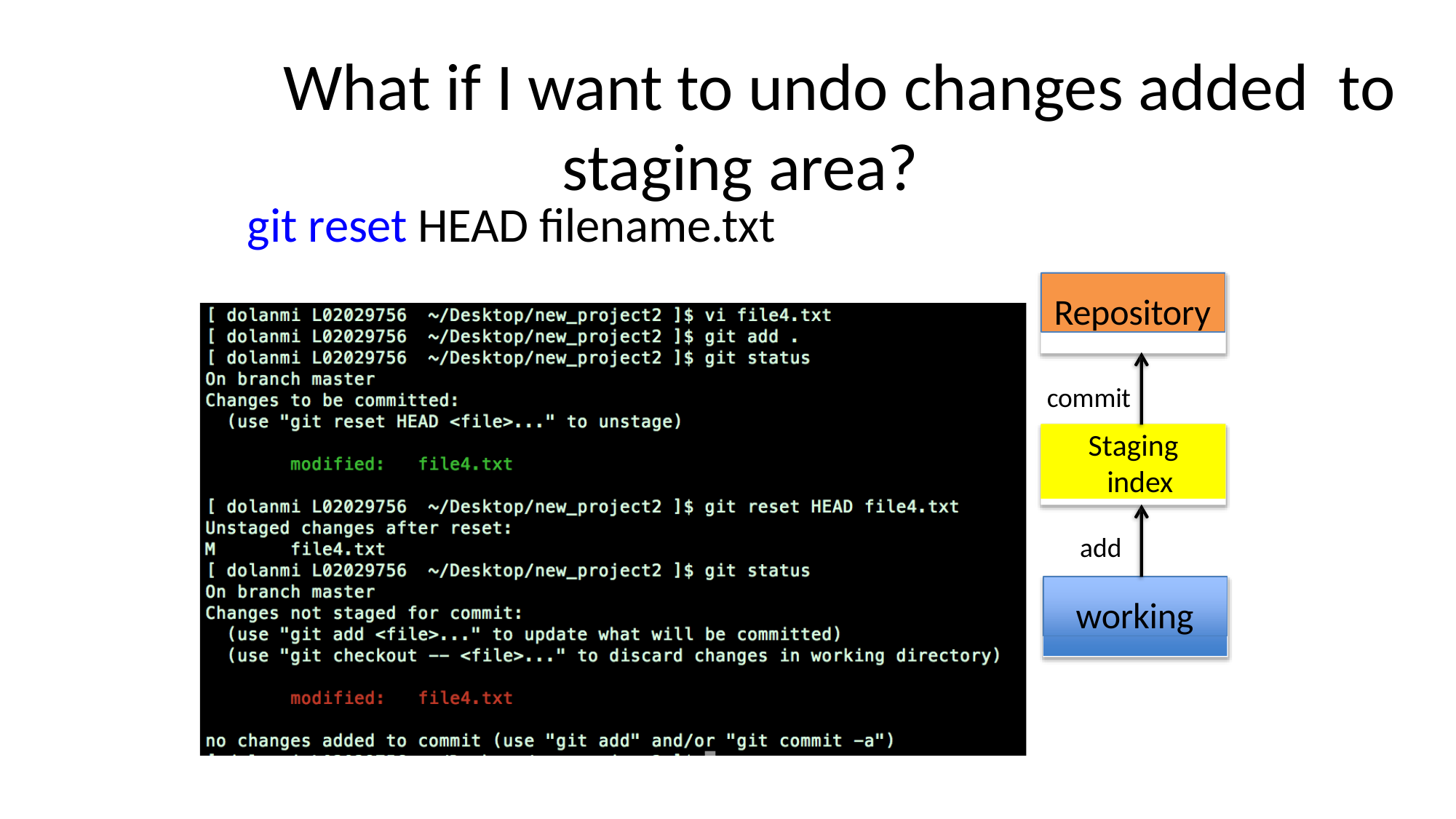

# What if I want to undo changes added  to staging area?
git reset HEAD filename.txt

Repository

commit

Staging  index

add

working